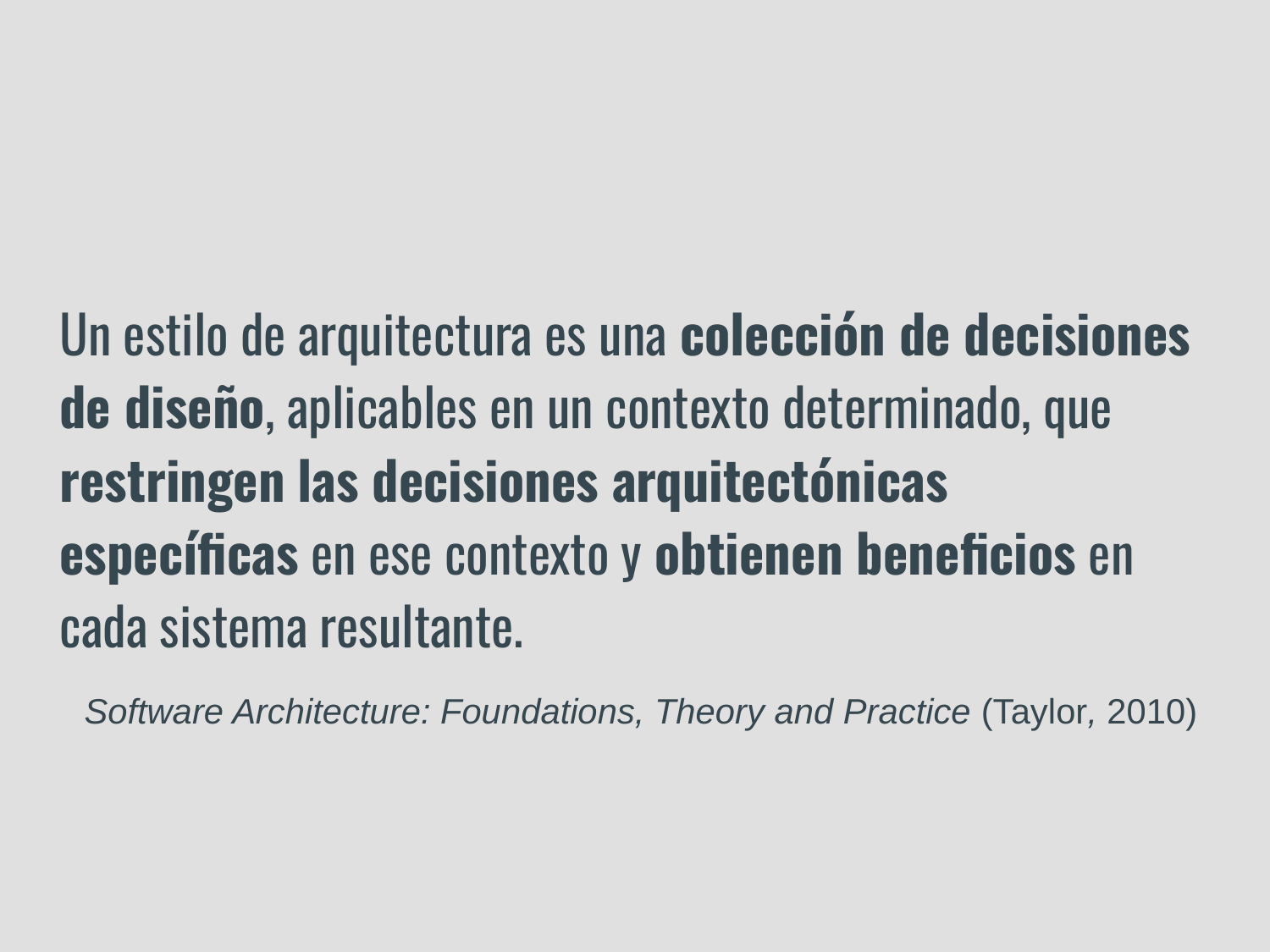

# Un estilo de arquitectura es una colección de decisiones de diseño, aplicables en un contexto determinado, que restringen las decisiones arquitectónicas específicas en ese contexto y obtienen beneficios en cada sistema resultante.
Software Architecture: Foundations, Theory and Practice (Taylor, 2010)